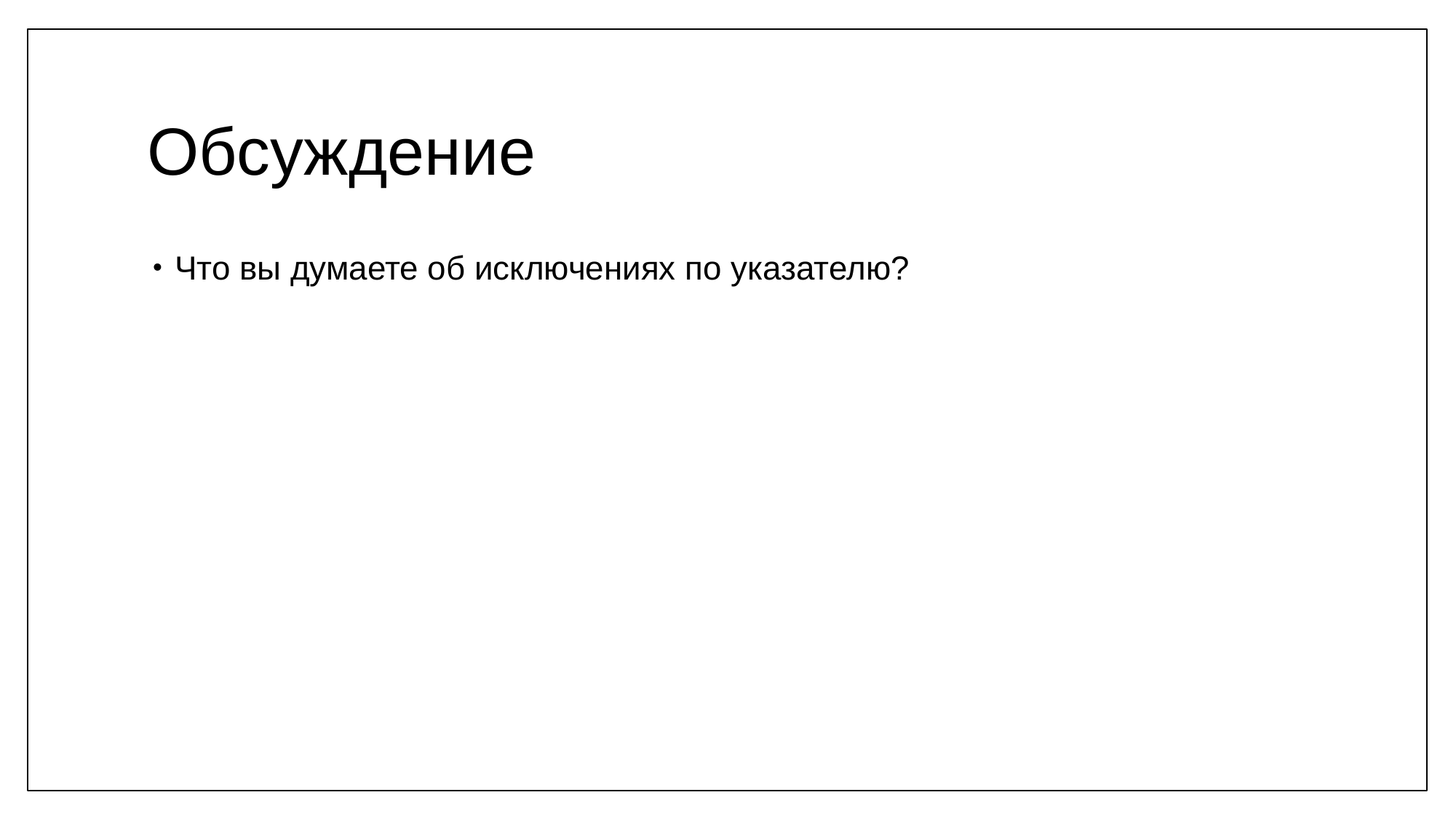

# Обсуждение
Что вы думаете об исключениях по указателю?